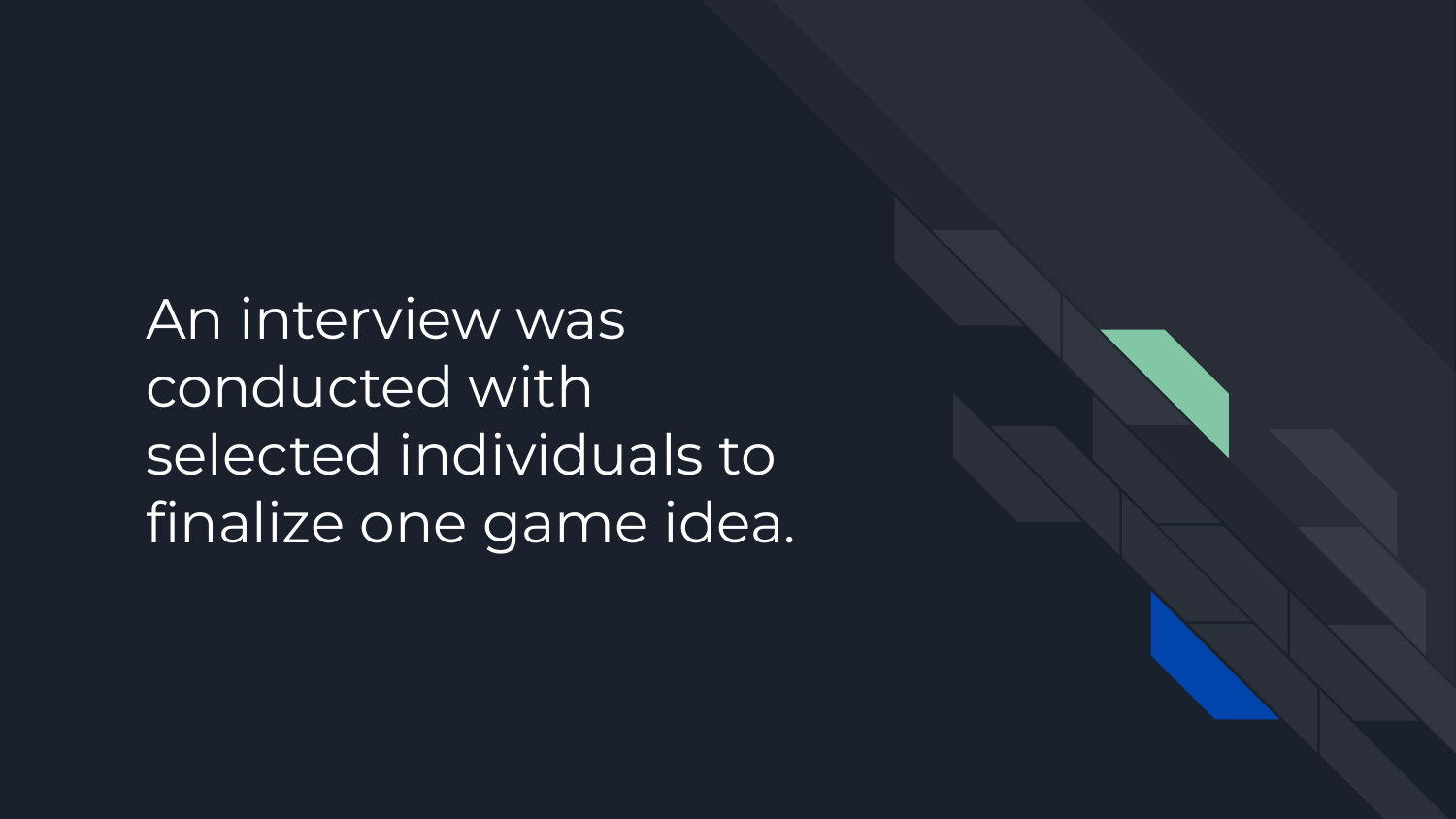

# An interview was conducted with selected individuals to finalize one game idea.